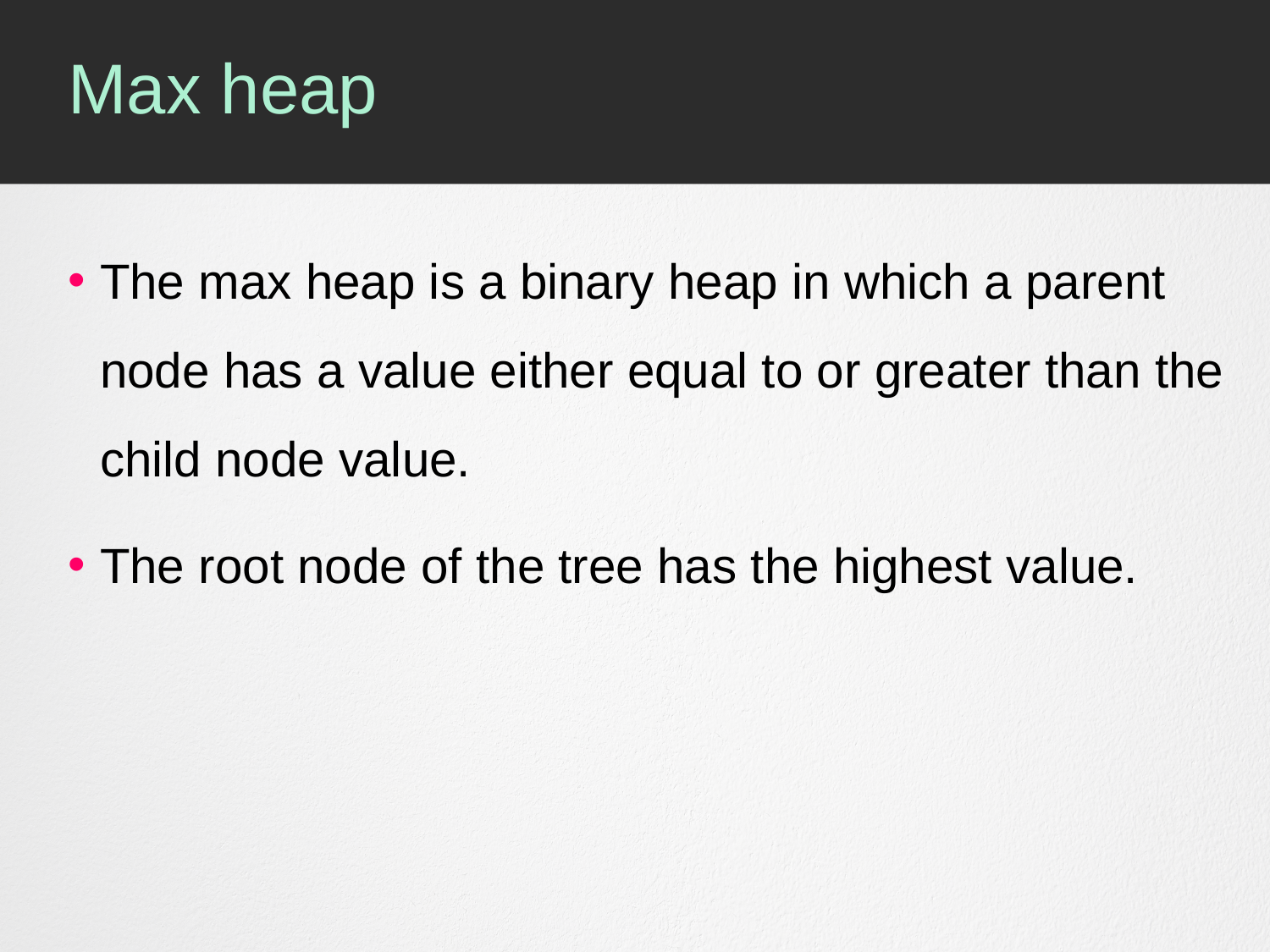

# Max heap
The max heap is a binary heap in which a parent node has a value either equal to or greater than the child node value.
The root node of the tree has the highest value.